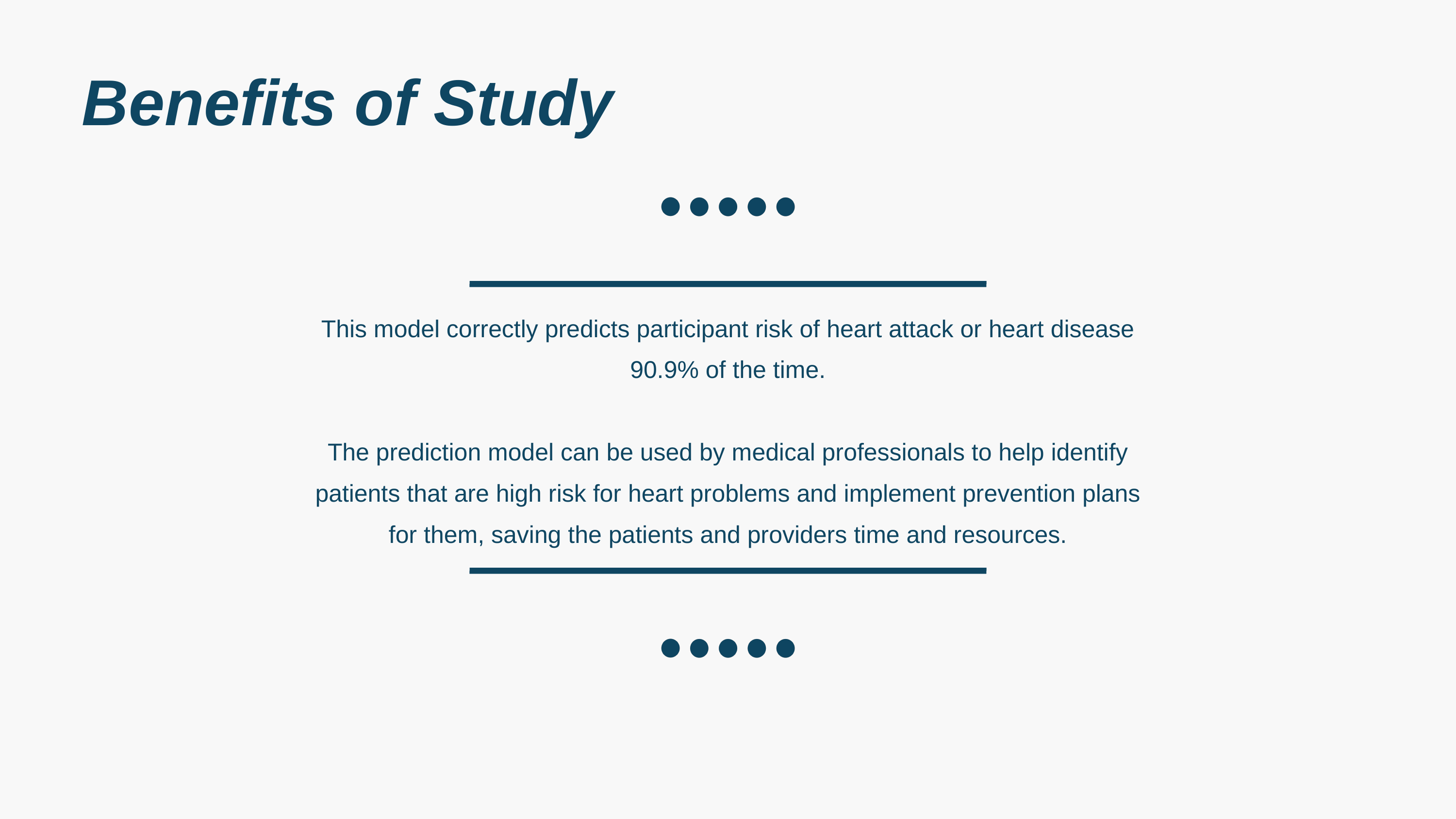

Benefits of Study

This model correctly predicts participant risk of heart attack or heart disease 90.9% of the time.

The prediction model can be used by medical professionals to help identify patients that are high risk for heart problems and implement prevention plans for them, saving the patients and providers time and resources.